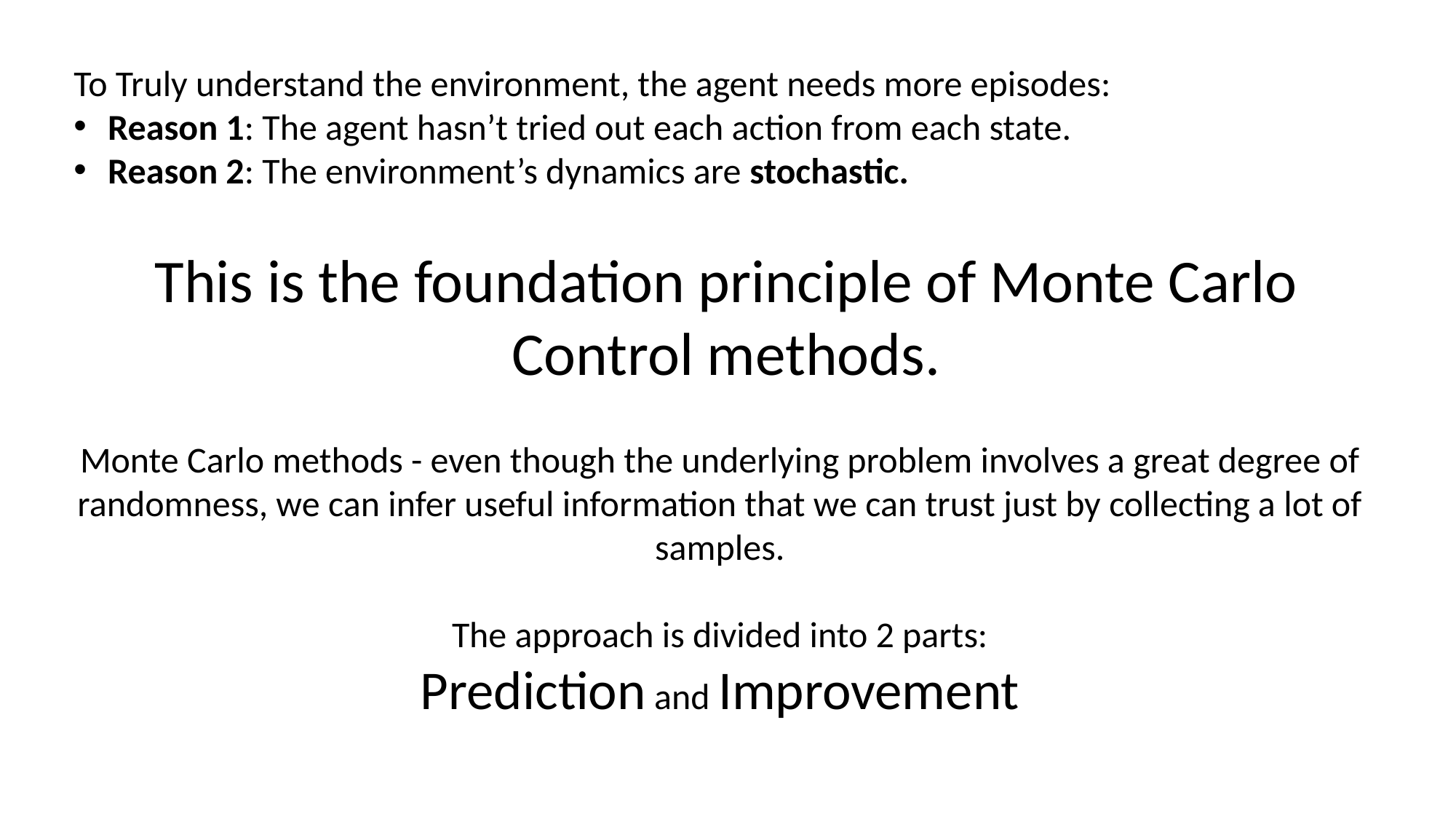

To Truly understand the environment, the agent needs more episodes:
Reason 1: The agent hasn’t tried out each action from each state.
Reason 2: The environment’s dynamics are stochastic.

This is the foundation principle of Monte Carlo Control methods.
Monte Carlo methods - even though the underlying problem involves a great degree of randomness, we can infer useful information that we can trust just by collecting a lot of samples.

The approach is divided into 2 parts:
Prediction and Improvement